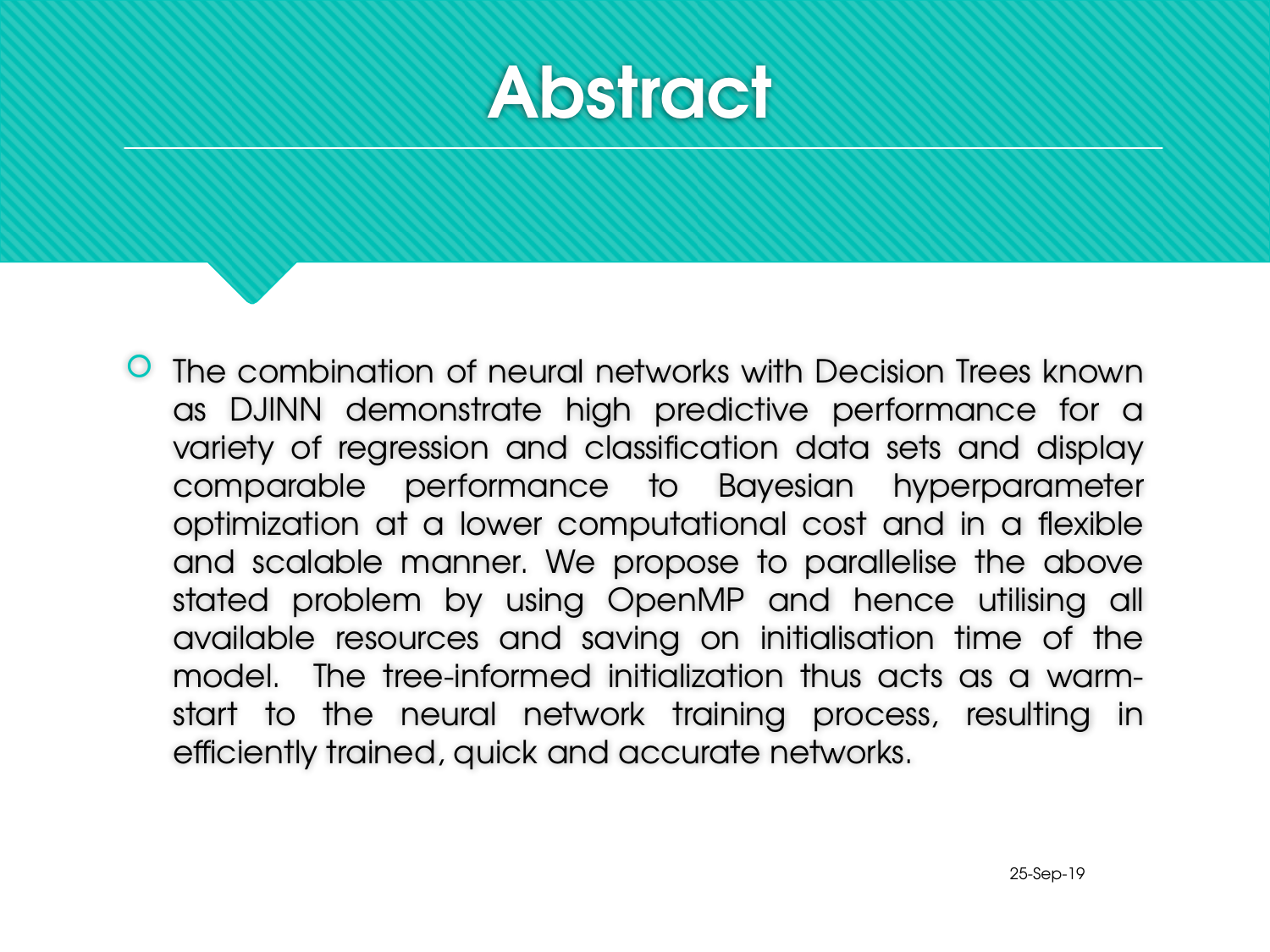

# Abstract
The combination of neural networks with Decision Trees known as DJINN demonstrate high predictive performance for a variety of regression and classification data sets and display comparable performance to Bayesian hyperparameter optimization at a lower computational cost and in a flexible and scalable manner. We propose to parallelise the above stated problem by using OpenMP and hence utilising all available resources and saving on initialisation time of the model.  The tree-informed initialization thus acts as a warm-start to the neural network training process, resulting in efficiently trained, quick and accurate networks.
PC Project Midsem Evaluation
25-Sep-19